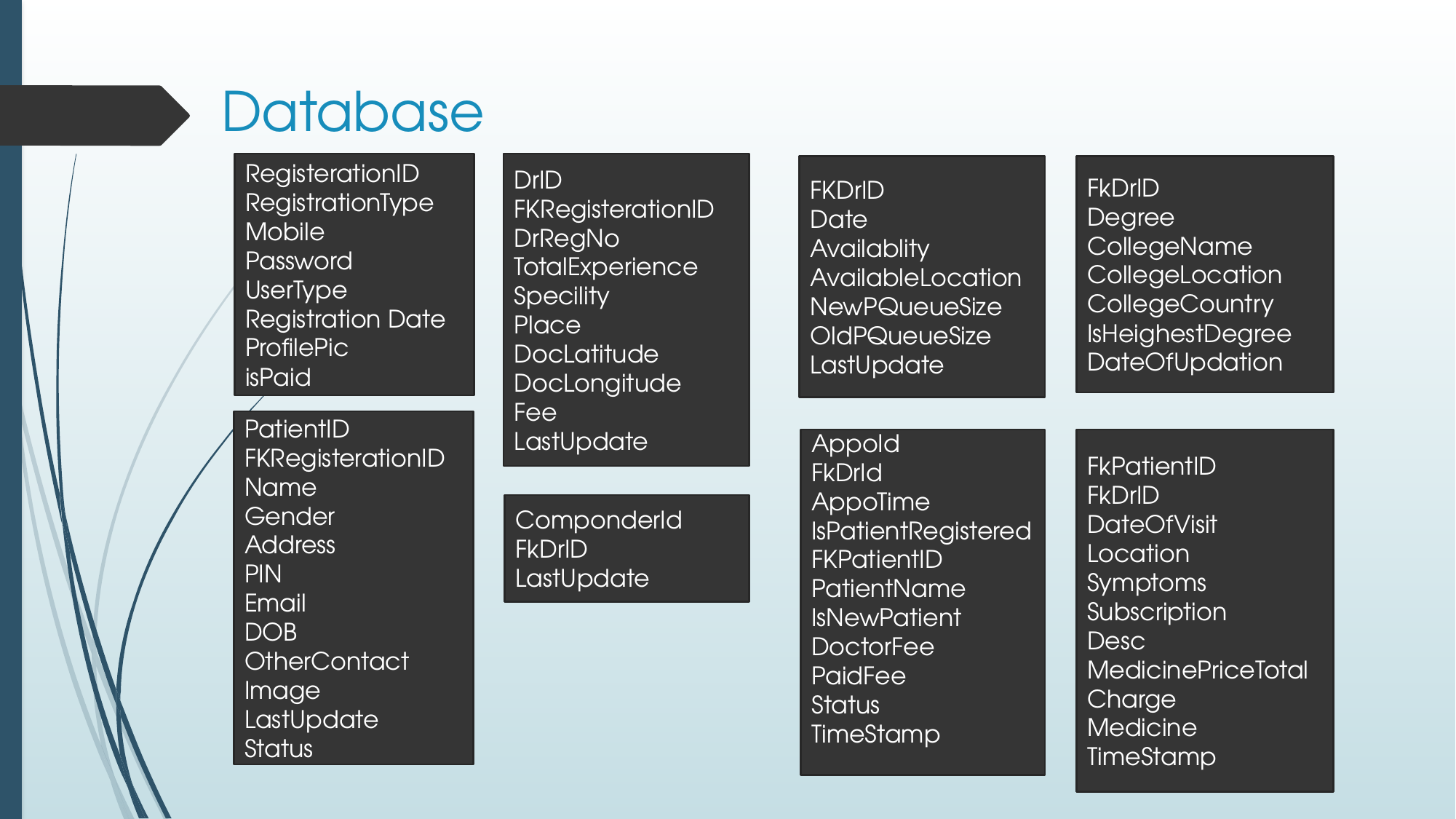

# Database
RegisterationID
RegistrationType
Mobile
Password
UserType
Registration Date
ProfilePic
isPaid
DrID
FKRegisterationID
DrRegNo
TotalExperience
Specility
Place
DocLatitude
DocLongitude
Fee
LastUpdate
FKDrID
Date
Availablity
AvailableLocation
NewPQueueSize
OldPQueueSize
LastUpdate
FkDrID
Degree
CollegeName
CollegeLocation
CollegeCountry
IsHeighestDegree
DateOfUpdation
PatientID
FKRegisterationID
Name
Gender
Address
PIN
Email
DOB
OtherContact
Image
LastUpdate
Status
AppoId
FkDrId
AppoTime
IsPatientRegistered
FKPatientID
PatientName
IsNewPatient
DoctorFee
PaidFee
Status
TimeStamp

FkPatientID
FkDrID
DateOfVisit
Location
Symptoms
Subscription
Desc
MedicinePriceTotal
Charge
Medicine
TimeStamp
ComponderId
FkDrID
LastUpdate